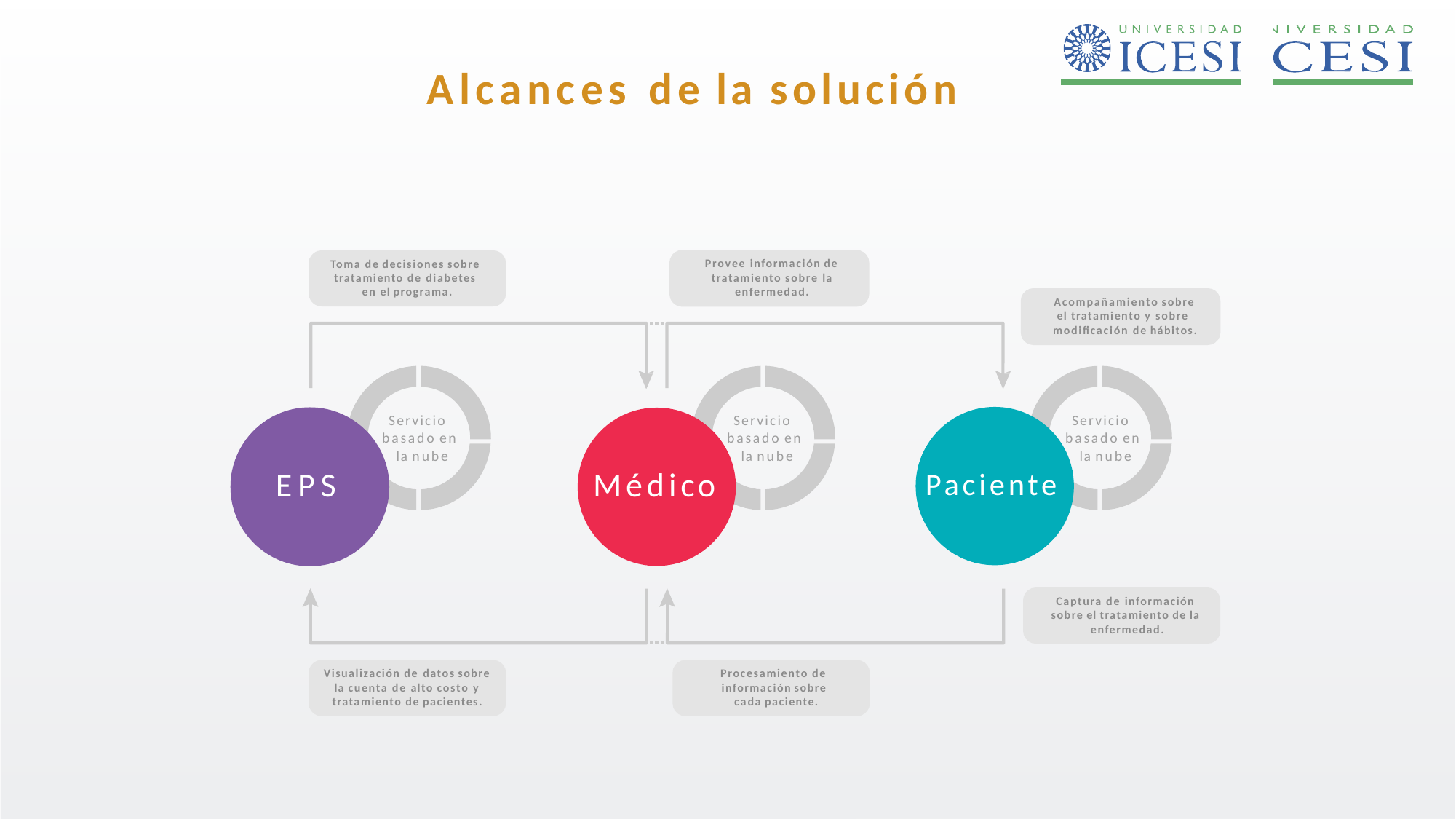

# Alcances de la solución

Provee información de  tratamiento sobre la  enfermedad.
Toma de decisiones sobre  tratamiento de diabetes  en el programa.

Acompañamiento sobre  el tratamiento y sobre  modificación de hábitos.

Servicio  basado en  la nube
Servicio  basado en  la nube
Servicio  basado en  la nube

EPS
Médico
Paciente

Captura de información  sobre el tratamiento de la  enfermedad.

Visualización de datos sobre  la cuenta de alto costo y  tratamiento de pacientes.
Procesamiento de  información sobre  cada paciente.